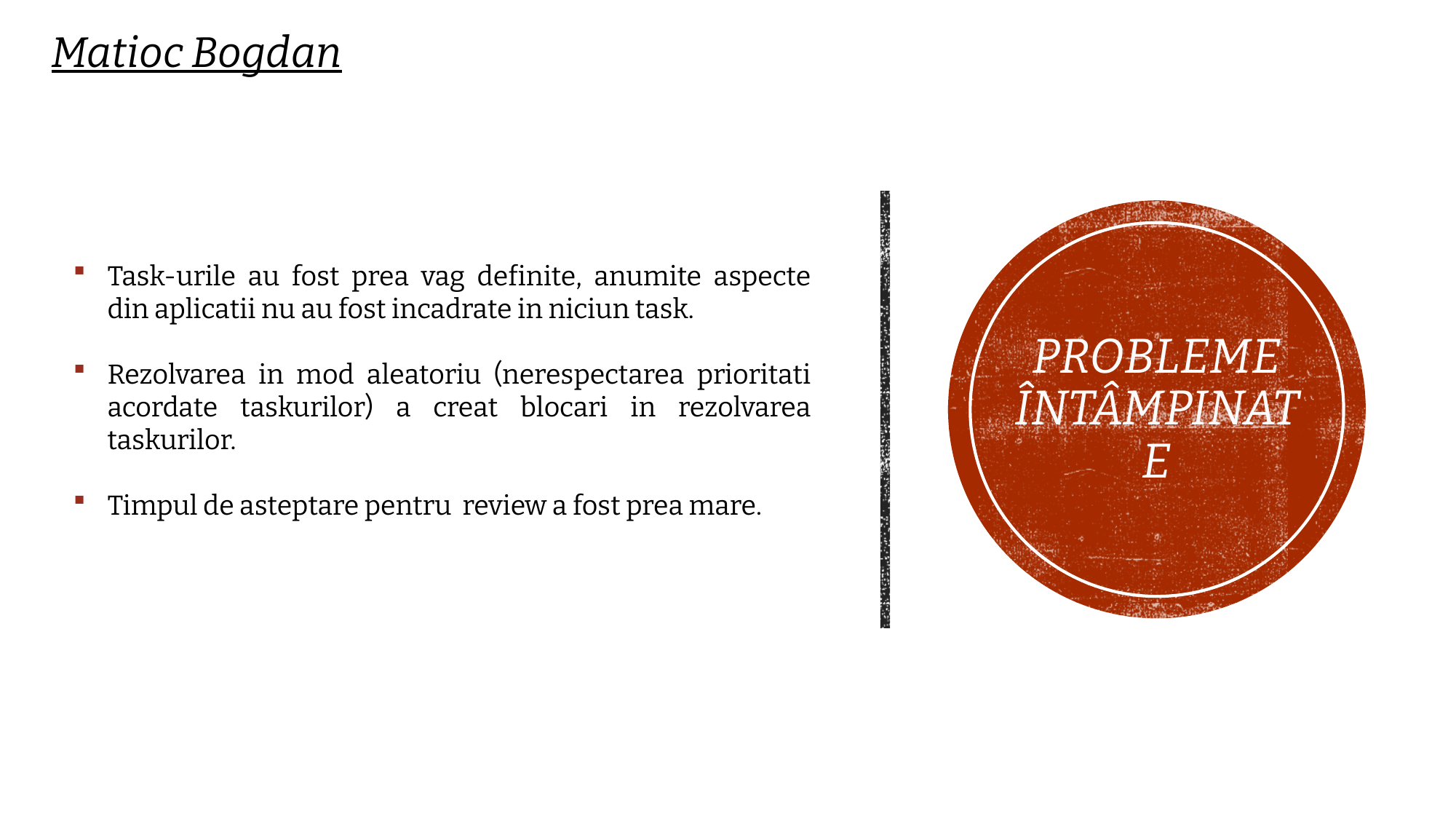

Matioc Bogdan

Task-urile au fost prea vag definite, anumite aspecte din aplicatii nu au fost incadrate in niciun task.

Rezolvarea in mod aleatoriu (nerespectarea prioritati acordate taskurilor) a creat blocari in rezolvarea taskurilor.

Timpul de asteptare pentru  review a fost prea mare.
# PROBLEME ÎNTÂMPINATE